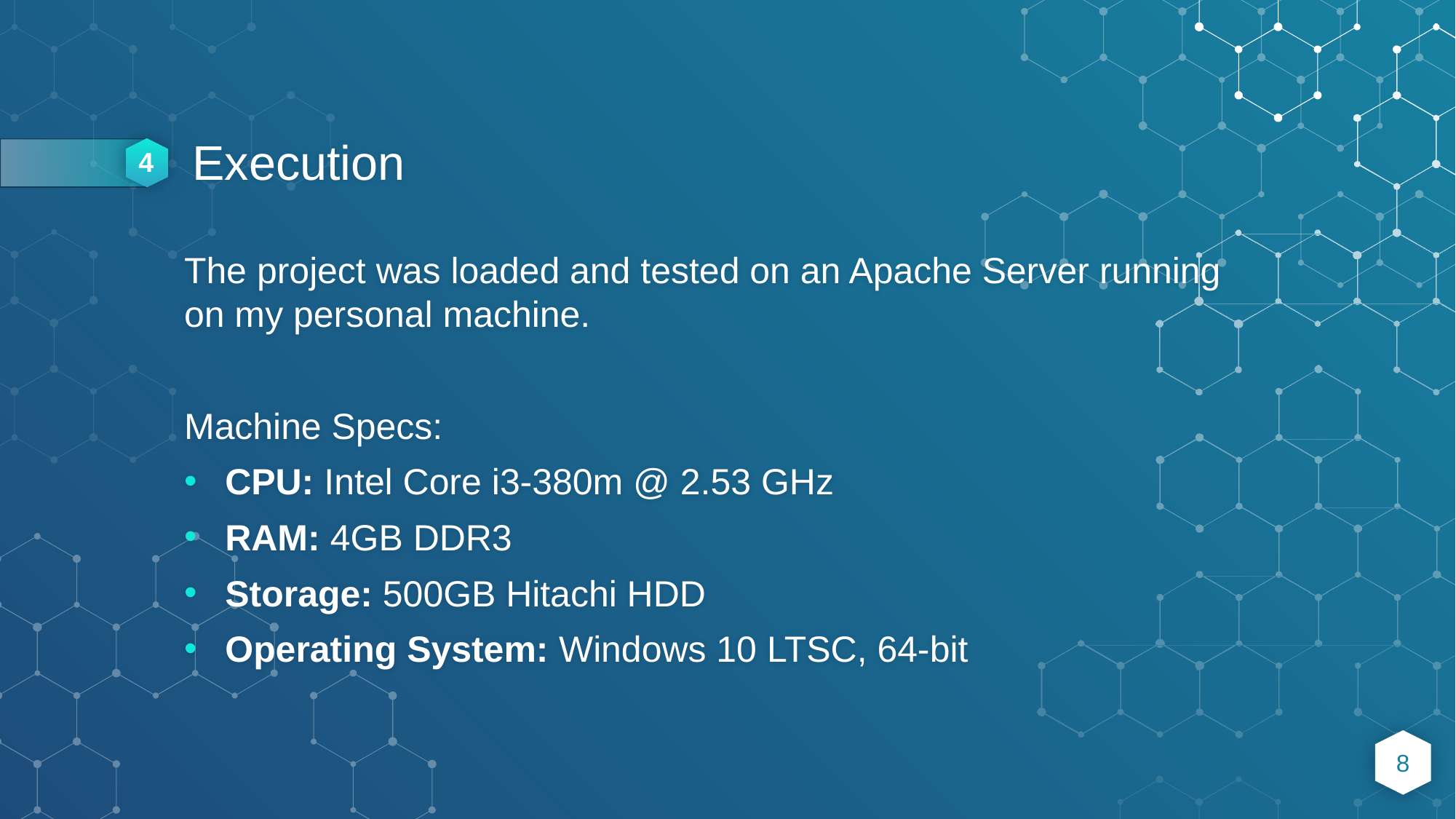

4
# Execution
The project was loaded and tested on an Apache Server running on my personal machine.

Machine Specs:
CPU: Intel Core i3-380m @ 2.53 GHz
RAM: 4GB DDR3
Storage: 500GB Hitachi HDD
Operating System: Windows 10 LTSC, 64-bit

8